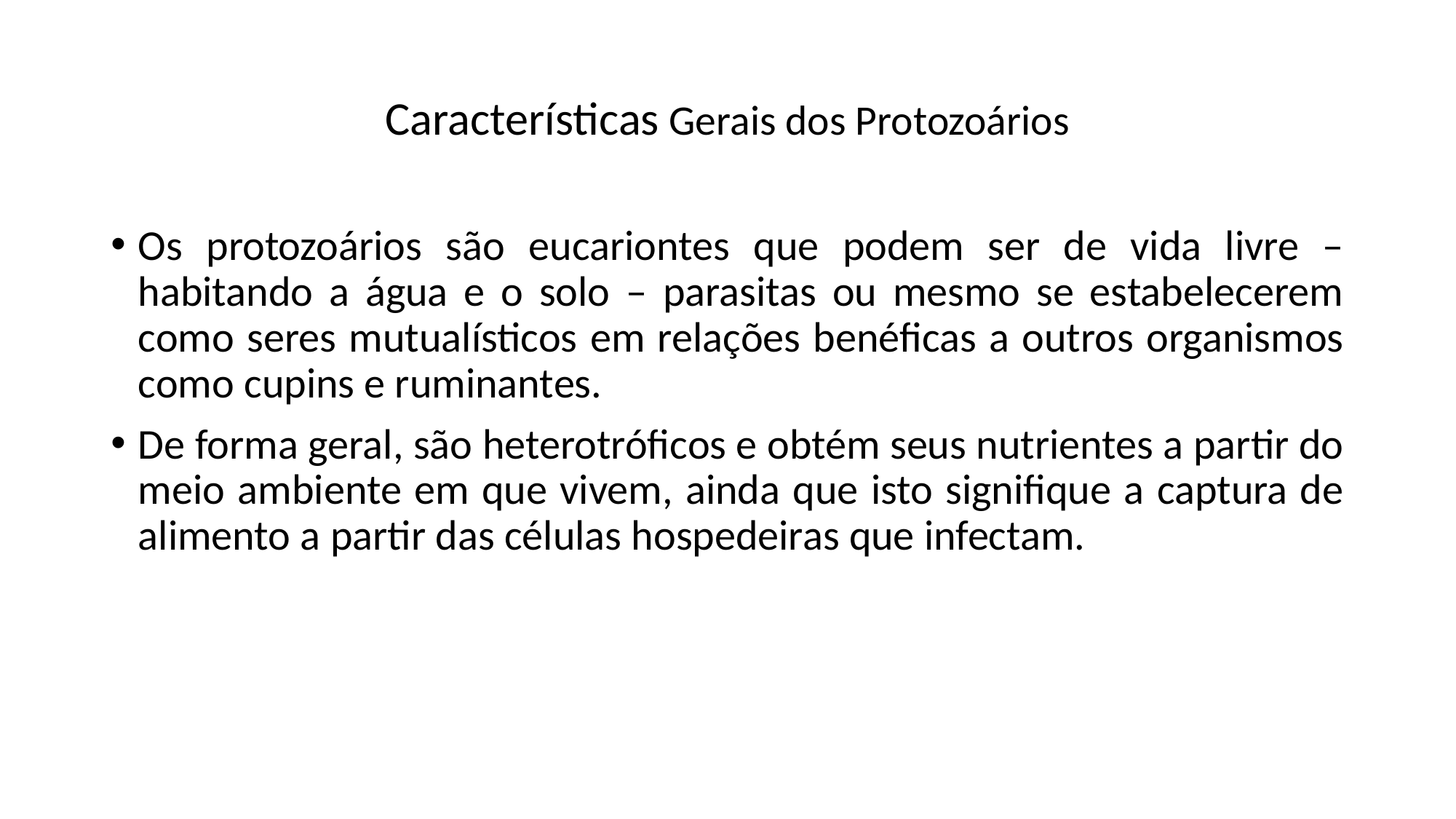

# Características Gerais dos Protozoários
Os protozoários são eucariontes que podem ser de vida livre – habitando a água e o solo – parasitas ou mesmo se estabelecerem como seres mutualísticos em relações benéficas a outros organismos como cupins e ruminantes.
De forma geral, são heterotróficos e obtém seus nutrientes a partir do meio ambiente em que vivem, ainda que isto signifique a captura de alimento a partir das células hospedeiras que infectam.